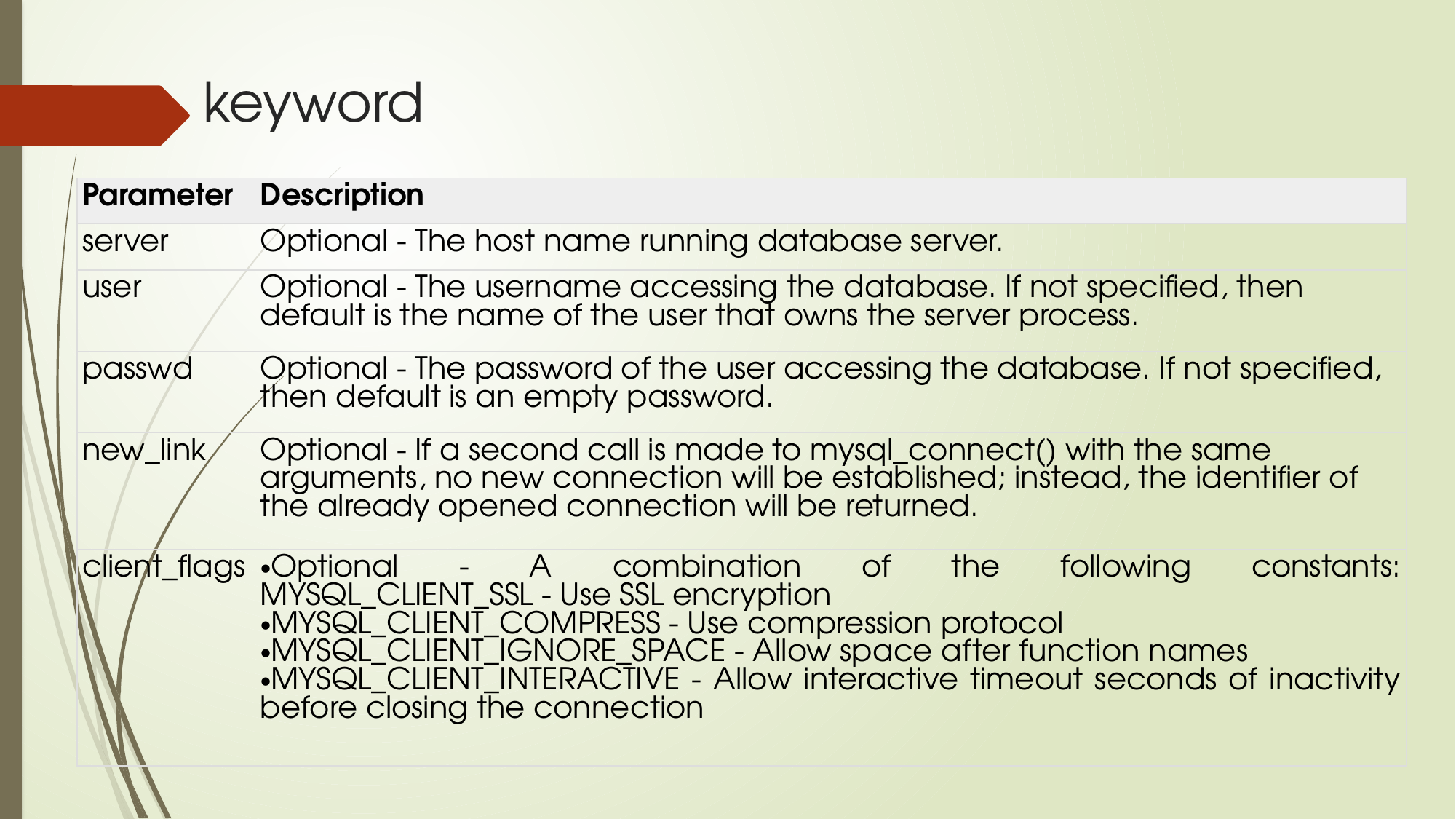

# keyword
| Parameter | Description |
| --- | --- |
| server | Optional - The host name running database server. |
| user | Optional - The username accessing the database. If not specified, then default is the name of the user that owns the server process. |
| passwd | Optional - The password of the user accessing the database. If not specified, then default is an empty password. |
| new\_link | Optional - If a second call is made to mysql\_connect() with the same arguments, no new connection will be established; instead, the identifier of the already opened connection will be returned. |
| client\_flags | Optional - A combination of the following constants: MYSQL\_CLIENT\_SSL - Use SSL encryption MYSQL\_CLIENT\_COMPRESS - Use compression protocol MYSQL\_CLIENT\_IGNORE\_SPACE - Allow space after function names MYSQL\_CLIENT\_INTERACTIVE - Allow interactive timeout seconds of inactivity before closing the connection |